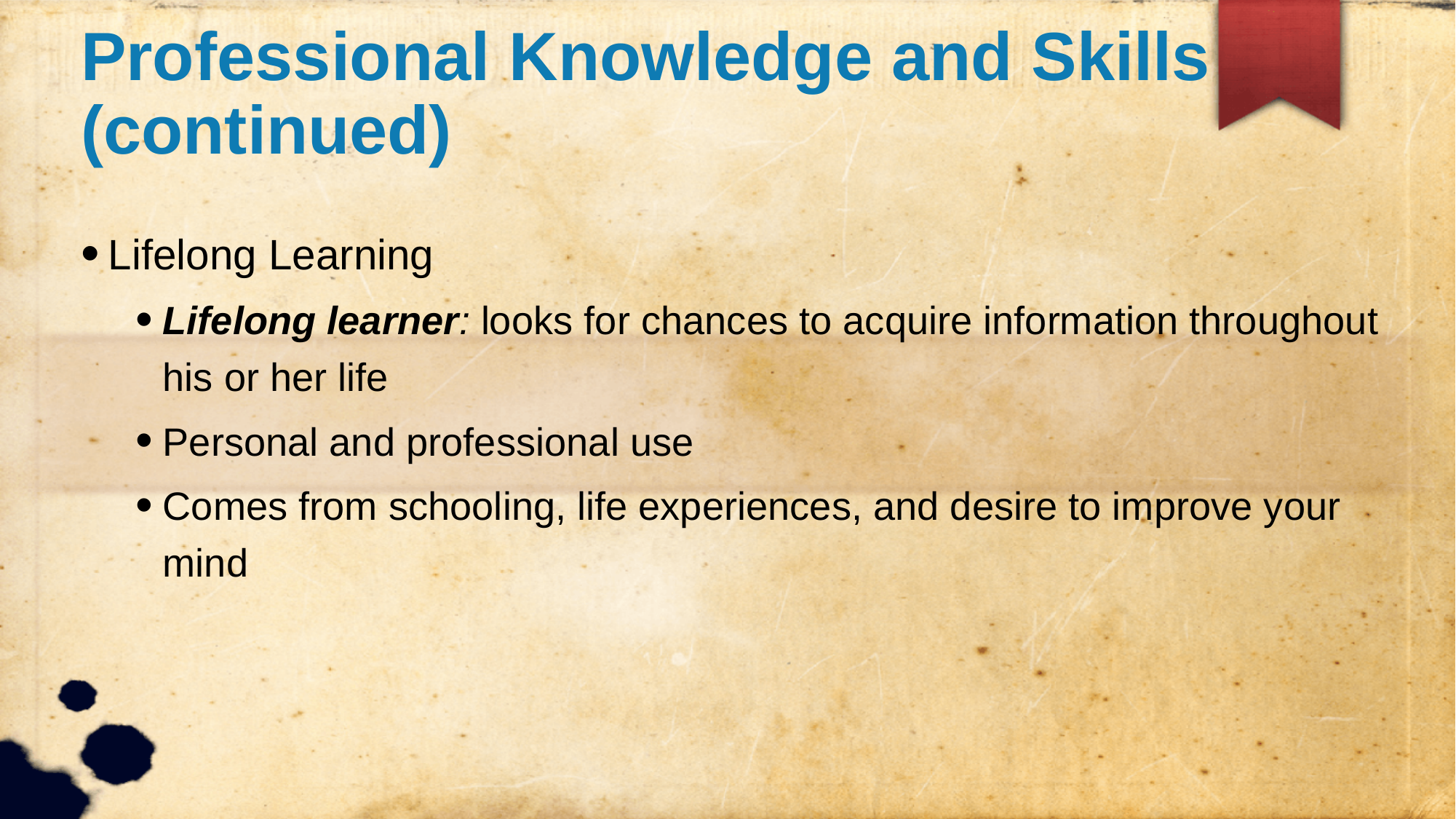

Professional Knowledge and Skills (continued)
Lifelong Learning
Lifelong learner: looks for chances to acquire information throughout his or her life
Personal and professional use
Comes from schooling, life experiences, and desire to improve your mind